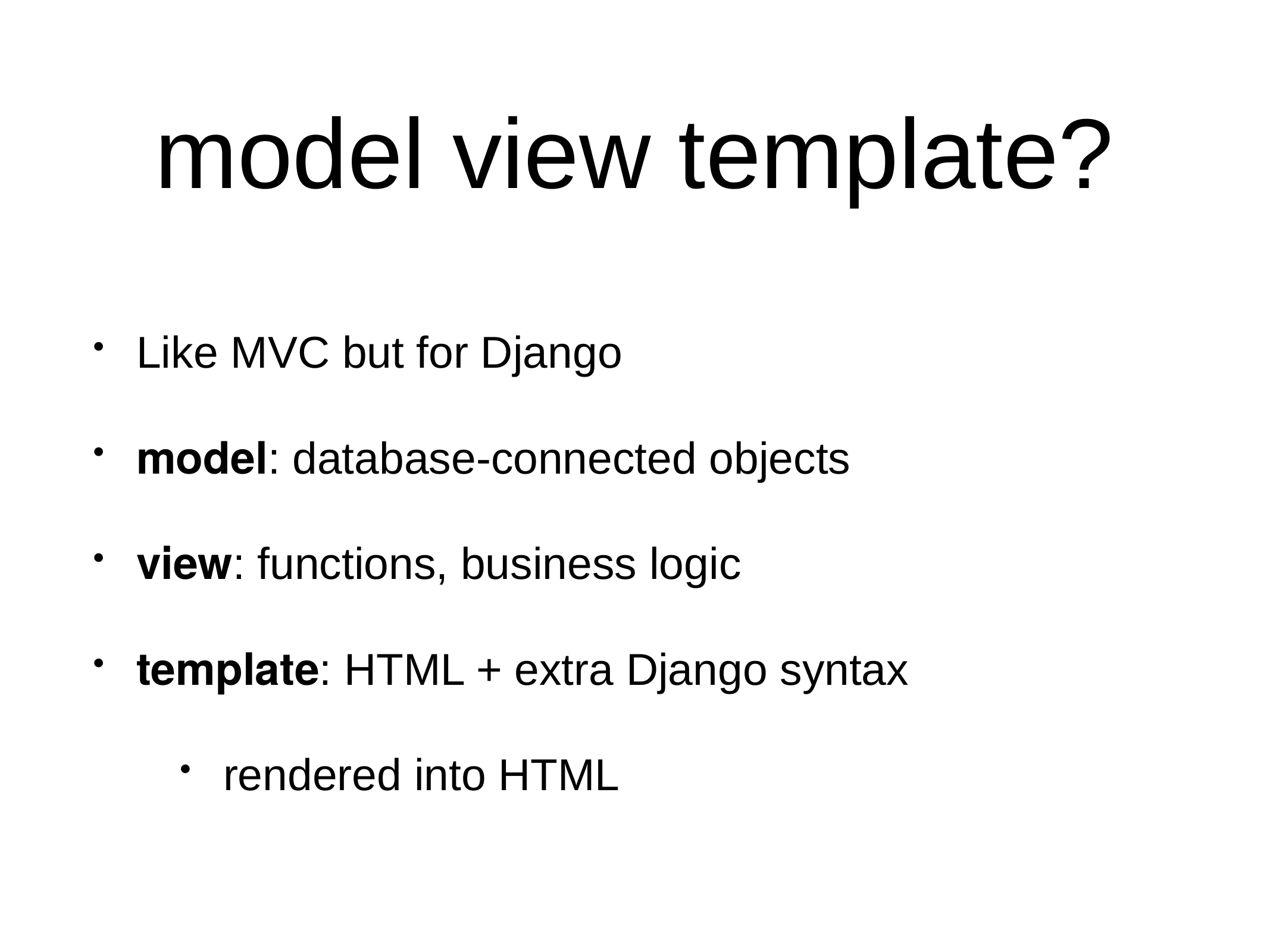

# model view template?
Like MVC but for Django
model: database-connected objects
view: functions, business logic
template: HTML + extra Django syntax
rendered into HTML